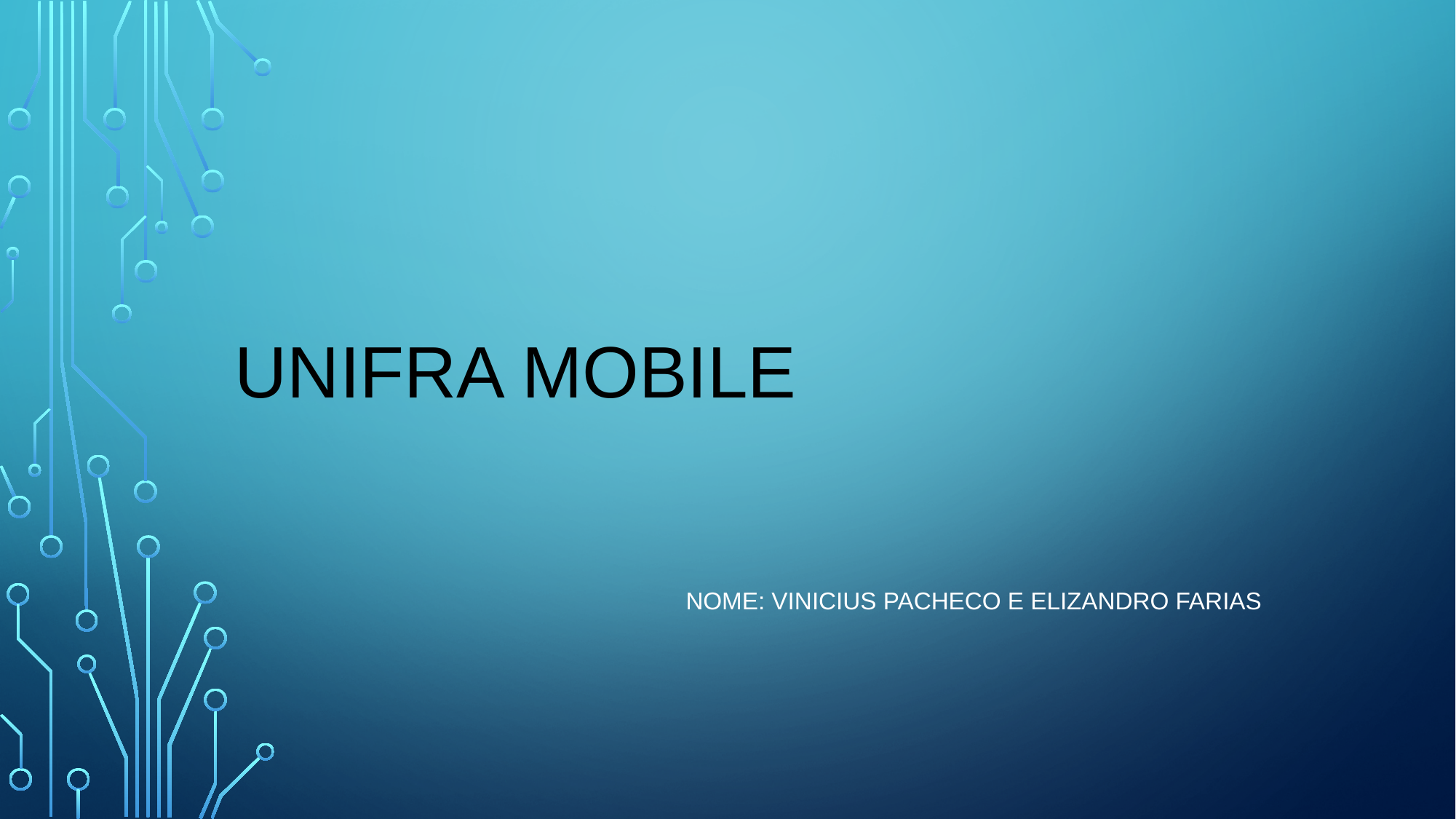

# Unifra Mobile

Nome: Vinicius Pacheco e Elizandro farias